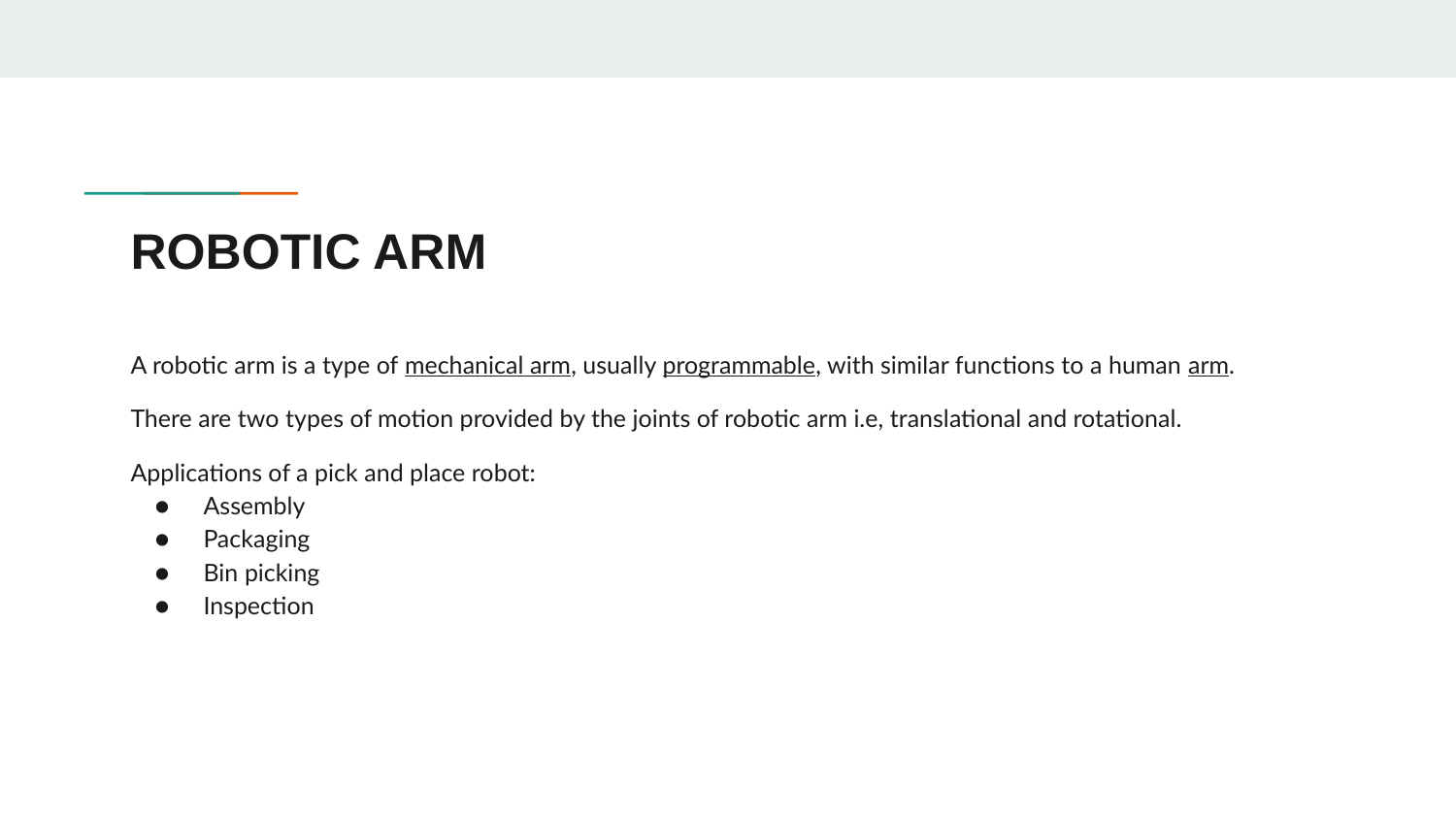

# ROBOTIC ARM
A robotic arm is a type of mechanical arm, usually programmable, with similar functions to a human arm.
There are two types of motion provided by the joints of robotic arm i.e, translational and rotational.
Applications of a pick and place robot:
Assembly
Packaging
Bin picking
Inspection